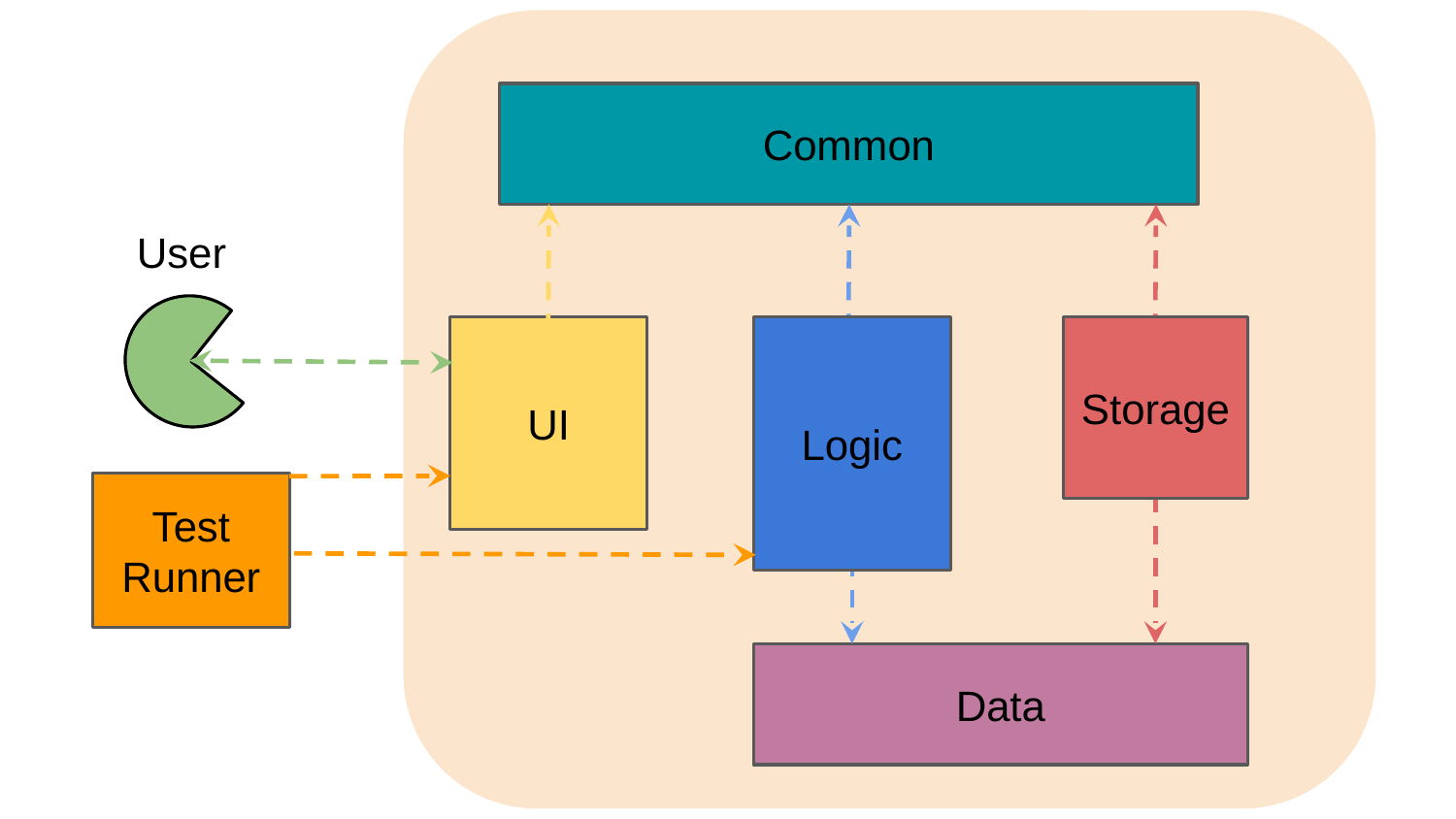

Common
User

UI
Logic
Storage
Test Runner
Data